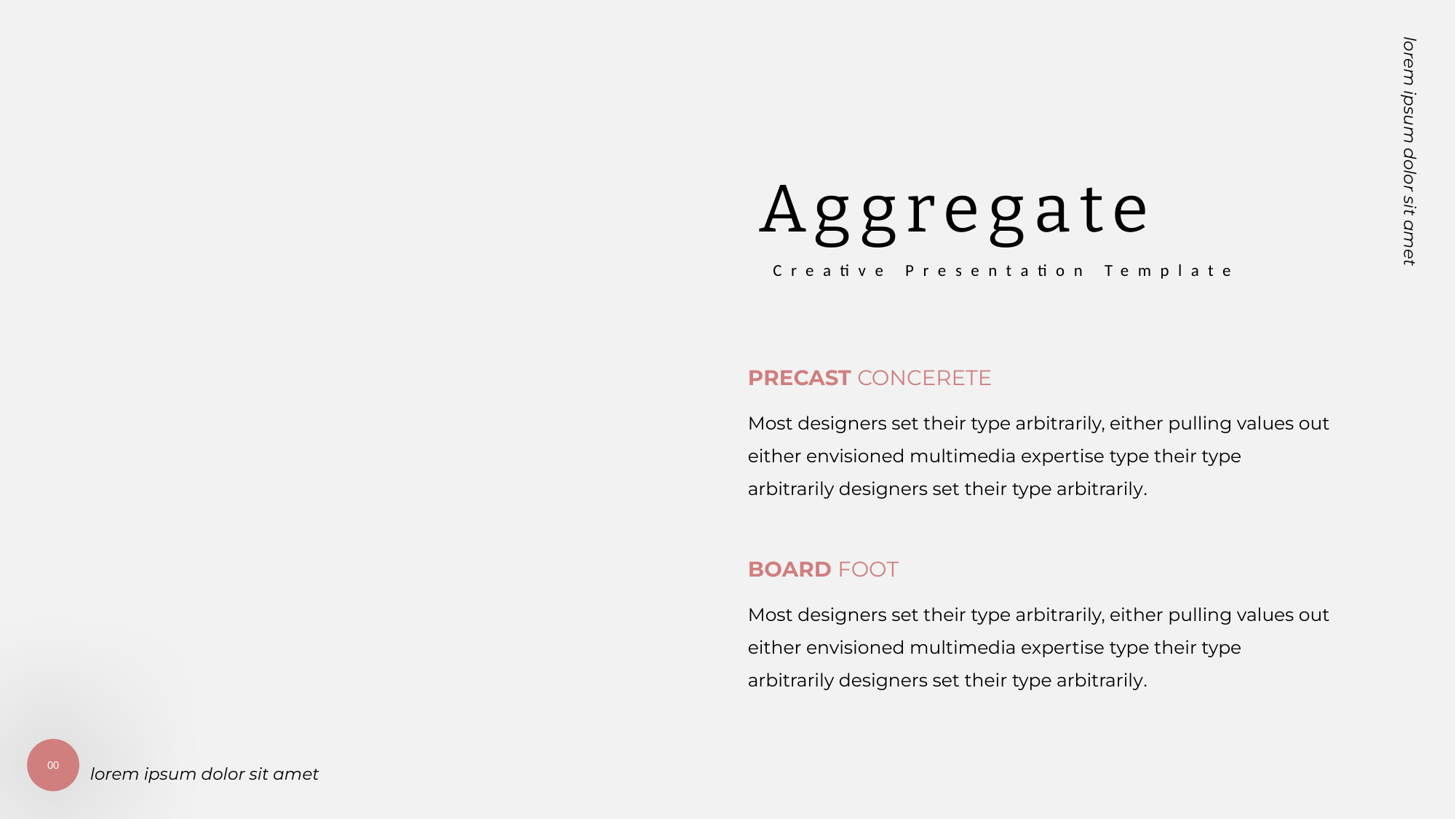

Aggregate
Creative Presentation Template
lorem ipsum dolor sit amet
PRECAST CONCERETE
Most designers set their type arbitrarily, either pulling values out either envisioned multimedia expertise type their type arbitrarily designers set their type arbitrarily.
BOARD FOOT
Most designers set their type arbitrarily, either pulling values out either envisioned multimedia expertise type their type arbitrarily designers set their type arbitrarily.
00
lorem ipsum dolor sit amet